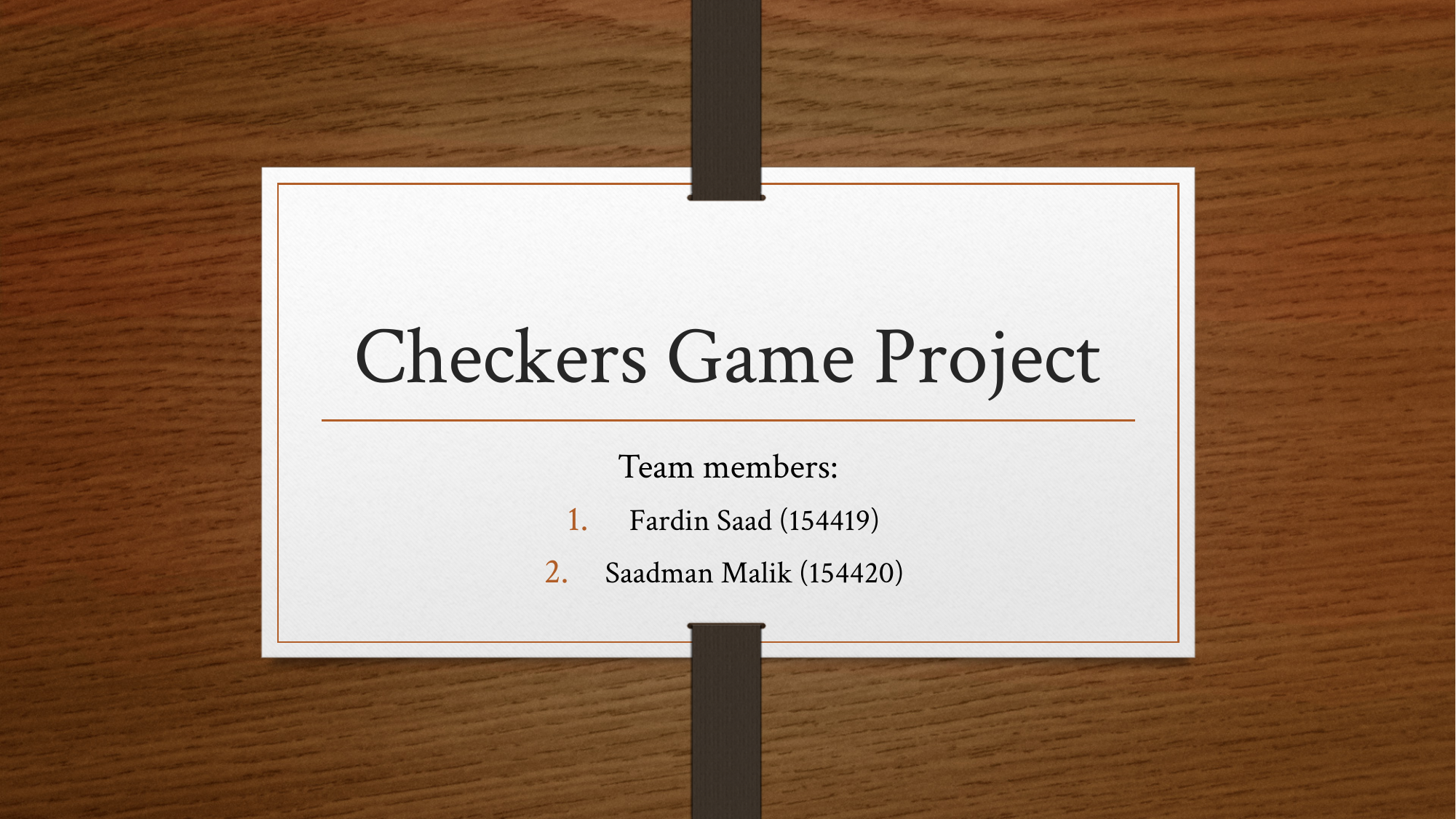

# Checkers Game Project
Team members:
Fardin Saad (154419)
Saadman Malik (154420)